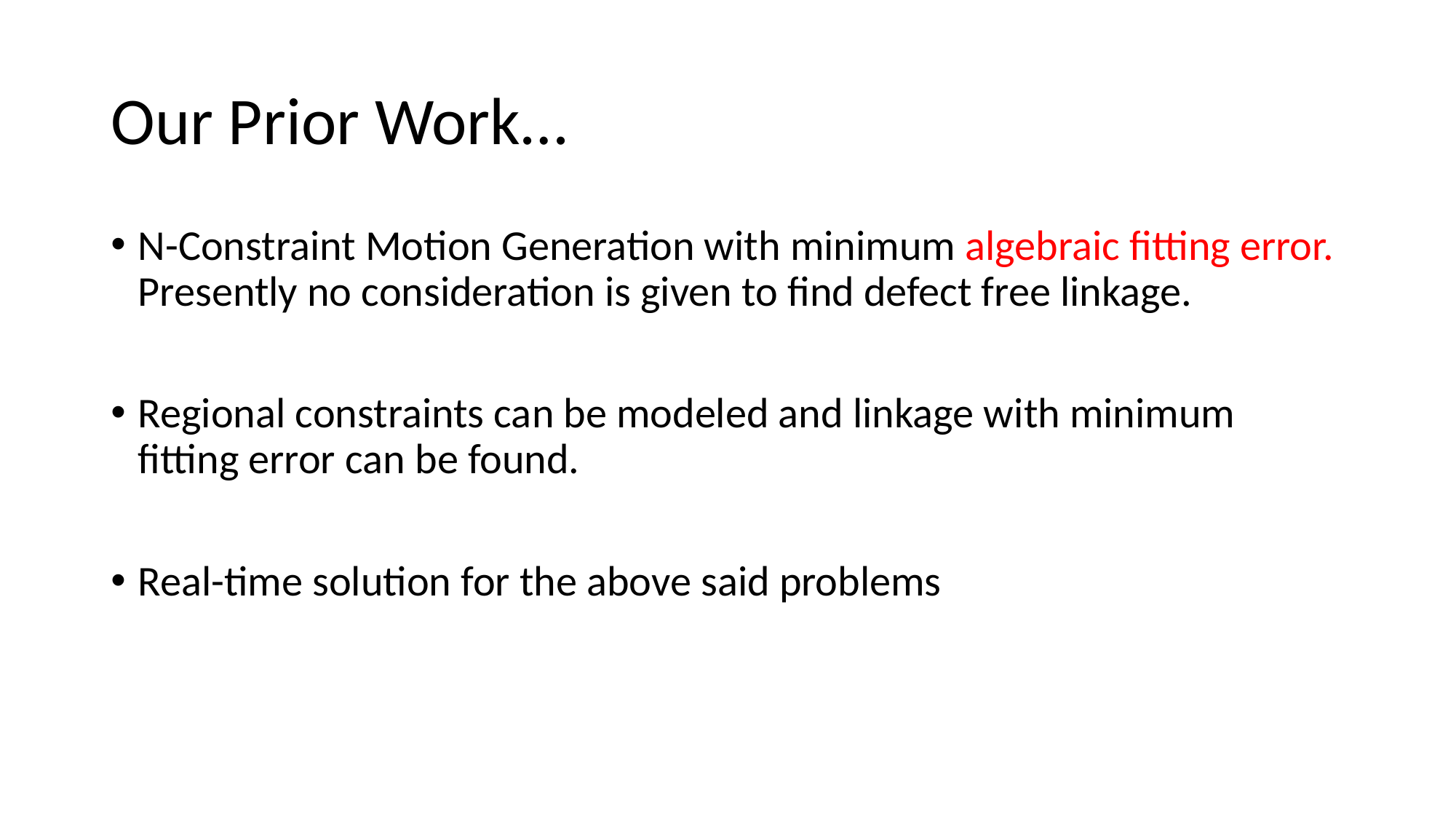

# Our Prior Work…
N-Constraint Motion Generation with minimum algebraic fitting error. Presently no consideration is given to find defect free linkage.

Regional constraints can be modeled and linkage with minimum fitting error can be found.

Real-time solution for the above said problems